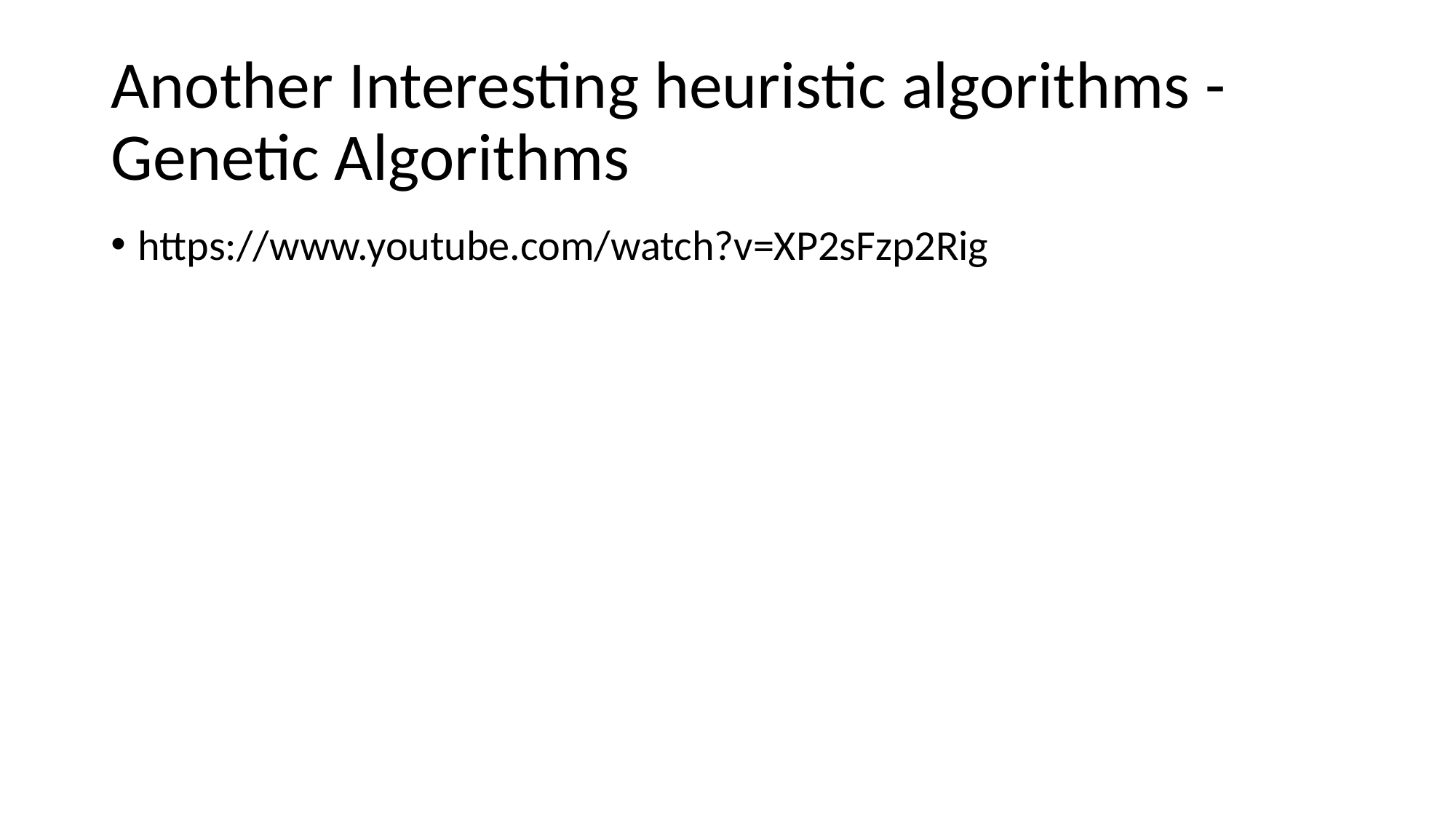

# Another Interesting heuristic algorithms -  Genetic Algorithms
https://www.youtube.com/watch?v=XP2sFzp2Rig